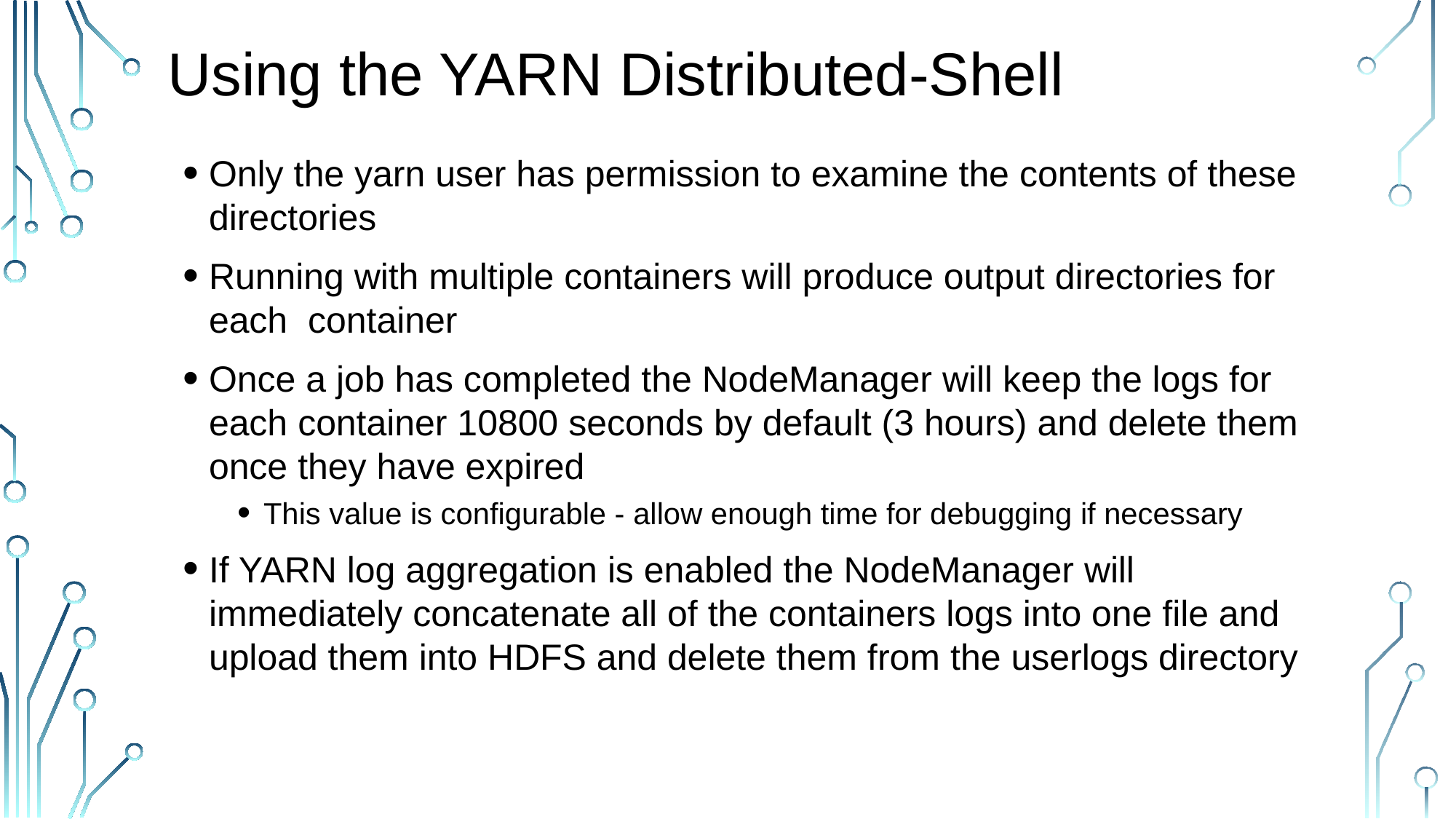

# Using the YARN Distributed-Shell
Only the yarn user has permission to examine the contents of these directories
Running with multiple containers will produce output directories for each  container
Once a job has completed the NodeManager will keep the logs for each container 10800 seconds by default (3 hours) and delete them once they have expired
This value is configurable - allow enough time for debugging if necessary
If YARN log aggregation is enabled the NodeManager will immediately concatenate all of the containers logs into one file and upload them into HDFS and delete them from the userlogs directory